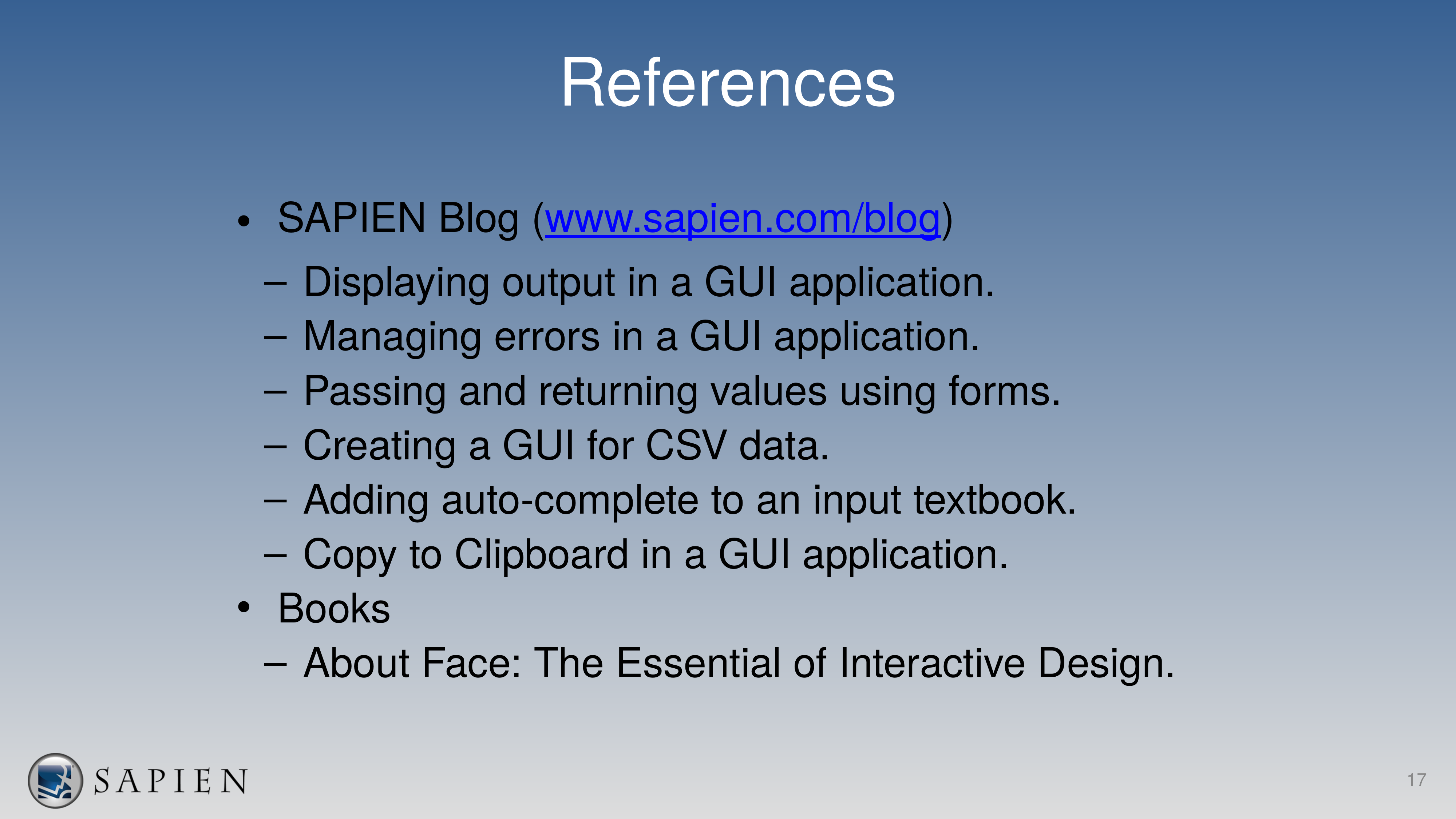

# References
SAPIEN Blog (www.sapien.com/blog)
Displaying output in a GUI application.
Managing errors in a GUI application.
Passing and returning values using forms.
Creating a GUI for CSV data.
Adding auto-complete to an input textbook.
Copy to Clipboard in a GUI application.
Books
About Face: The Essential of Interactive Design.
17